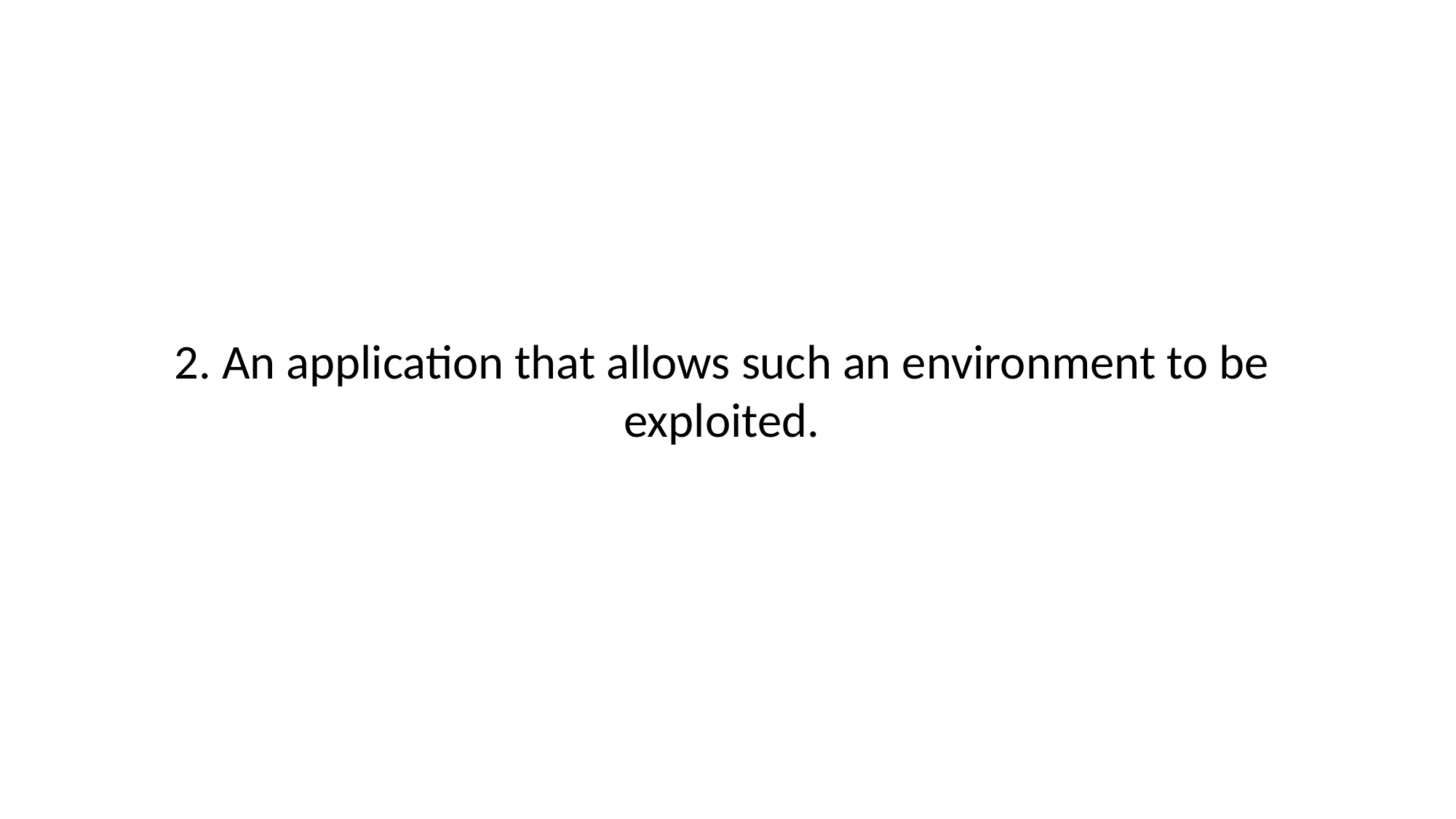

2. An application that allows such an environment to be exploited.